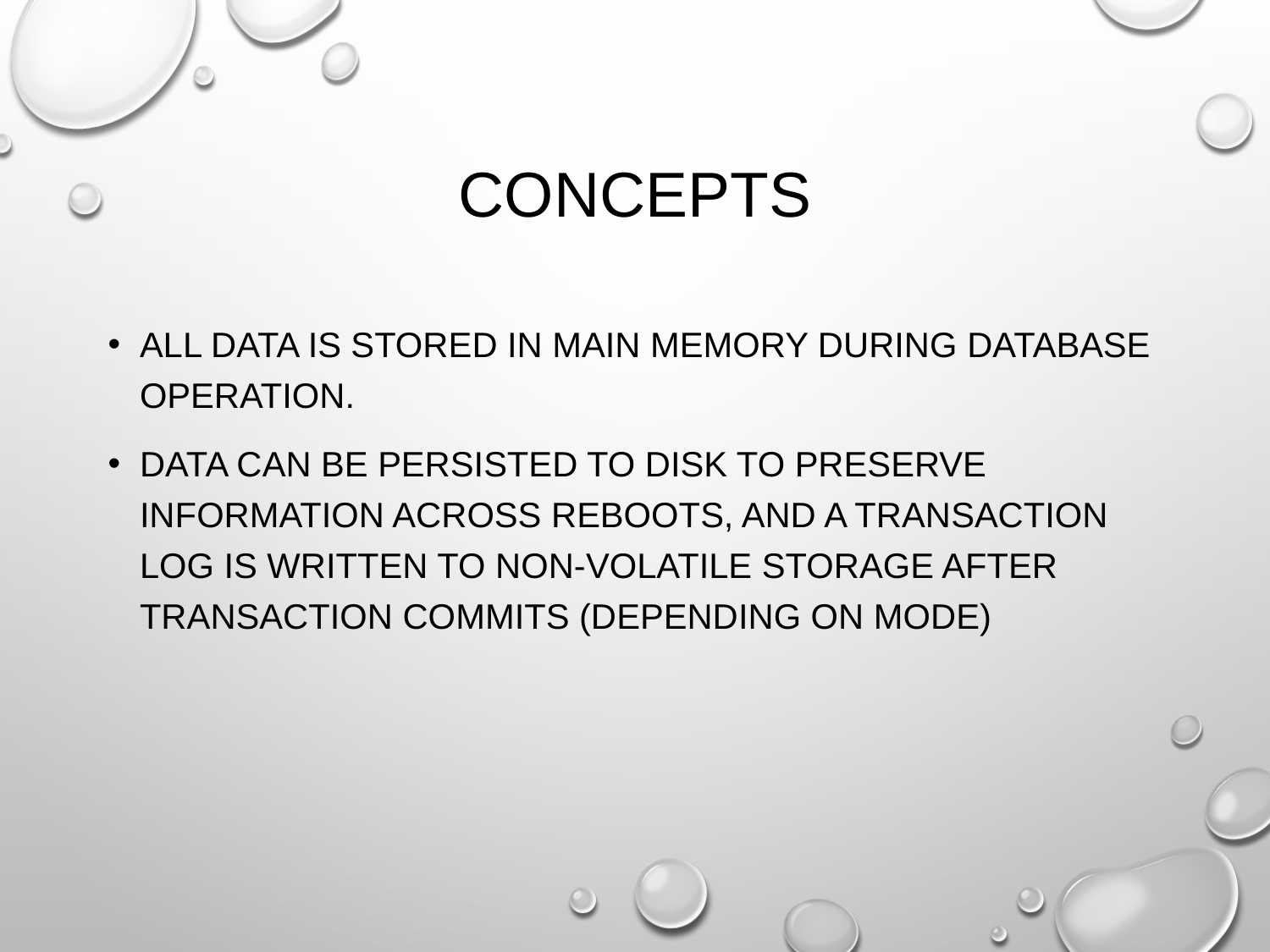

# CONCEPTS
All data is stored in main memory during database operation.
Data can be persisted to disk to preserve information across reboots, and a transaction log is written to non-volatile storage after transaction commits (depending on mode)